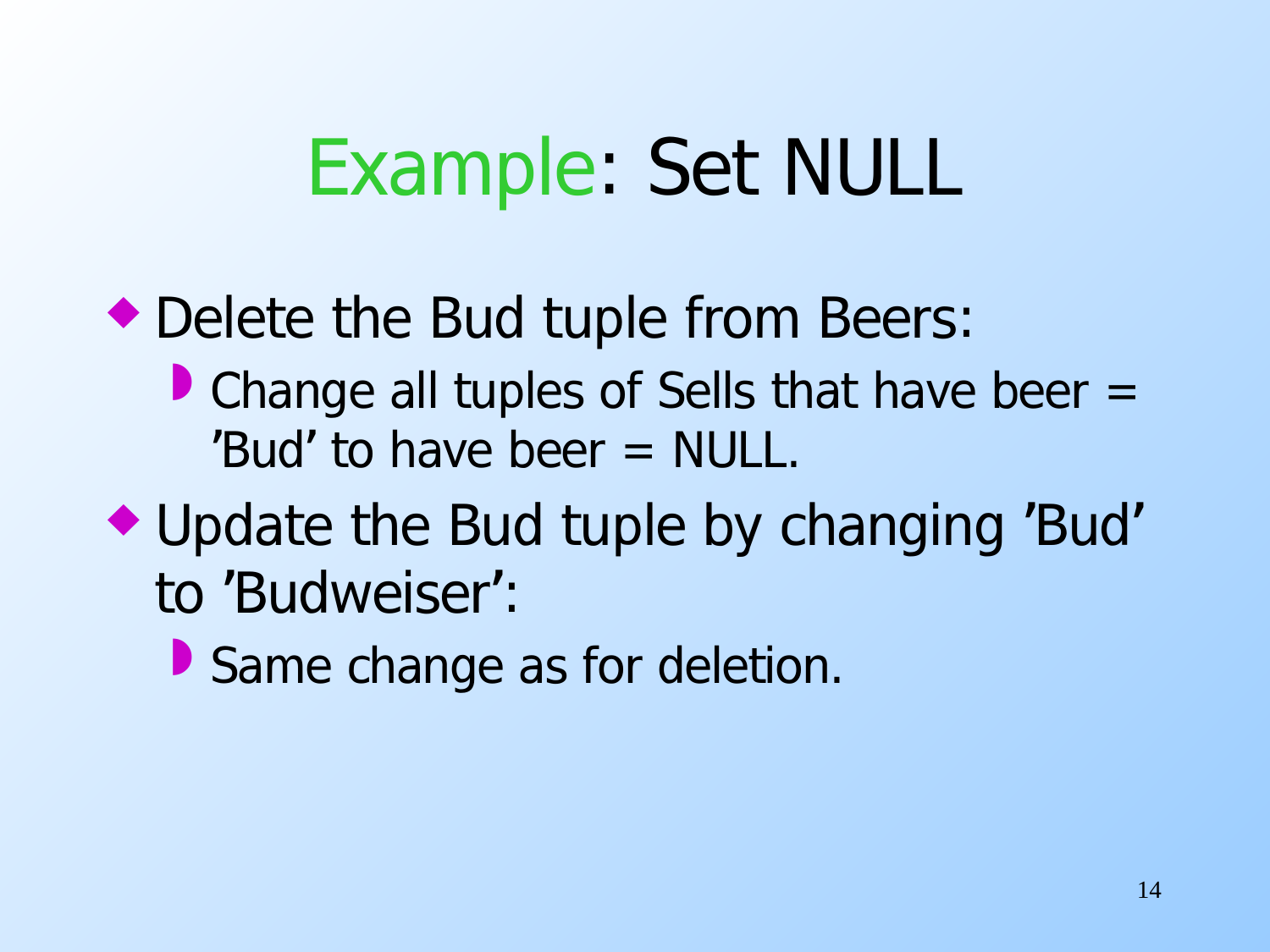

# Example: Set NULL
Delete the Bud tuple from Beers:
Change all tuples of Sells that have beer = ’Bud’ to have beer = NULL.
Update the Bud tuple by changing ’Bud’ to ’Budweiser’:
Same change as for deletion.
14